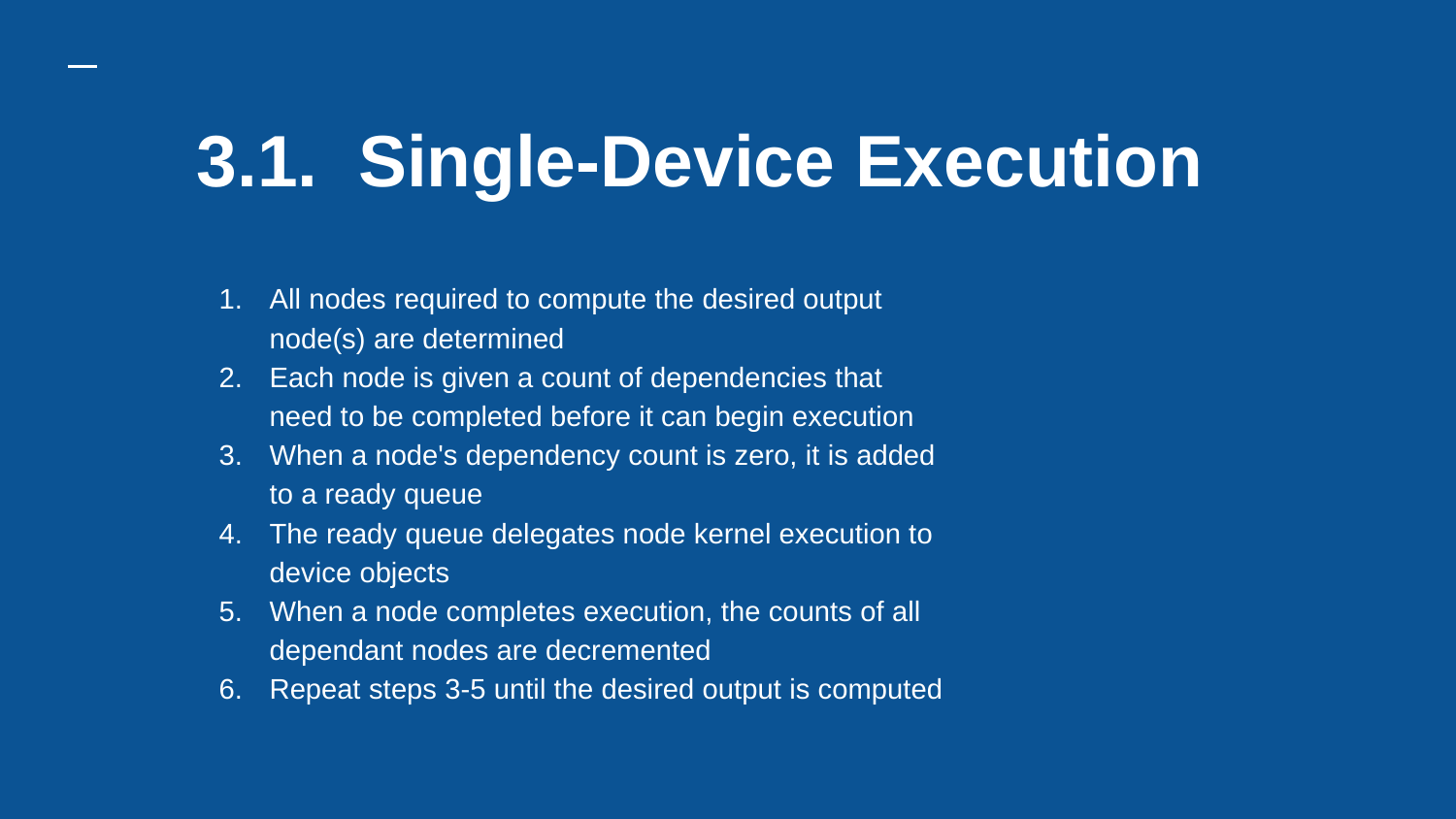

# 3.1.  Single-Device Execution
All nodes required to compute the desired output node(s) are determined
Each node is given a count of dependencies that need to be completed before it can begin execution
When a node's dependency count is zero, it is added to a ready queue
The ready queue delegates node kernel execution to device objects
When a node completes execution, the counts of all dependant nodes are decremented
Repeat steps 3-5 until the desired output is computed